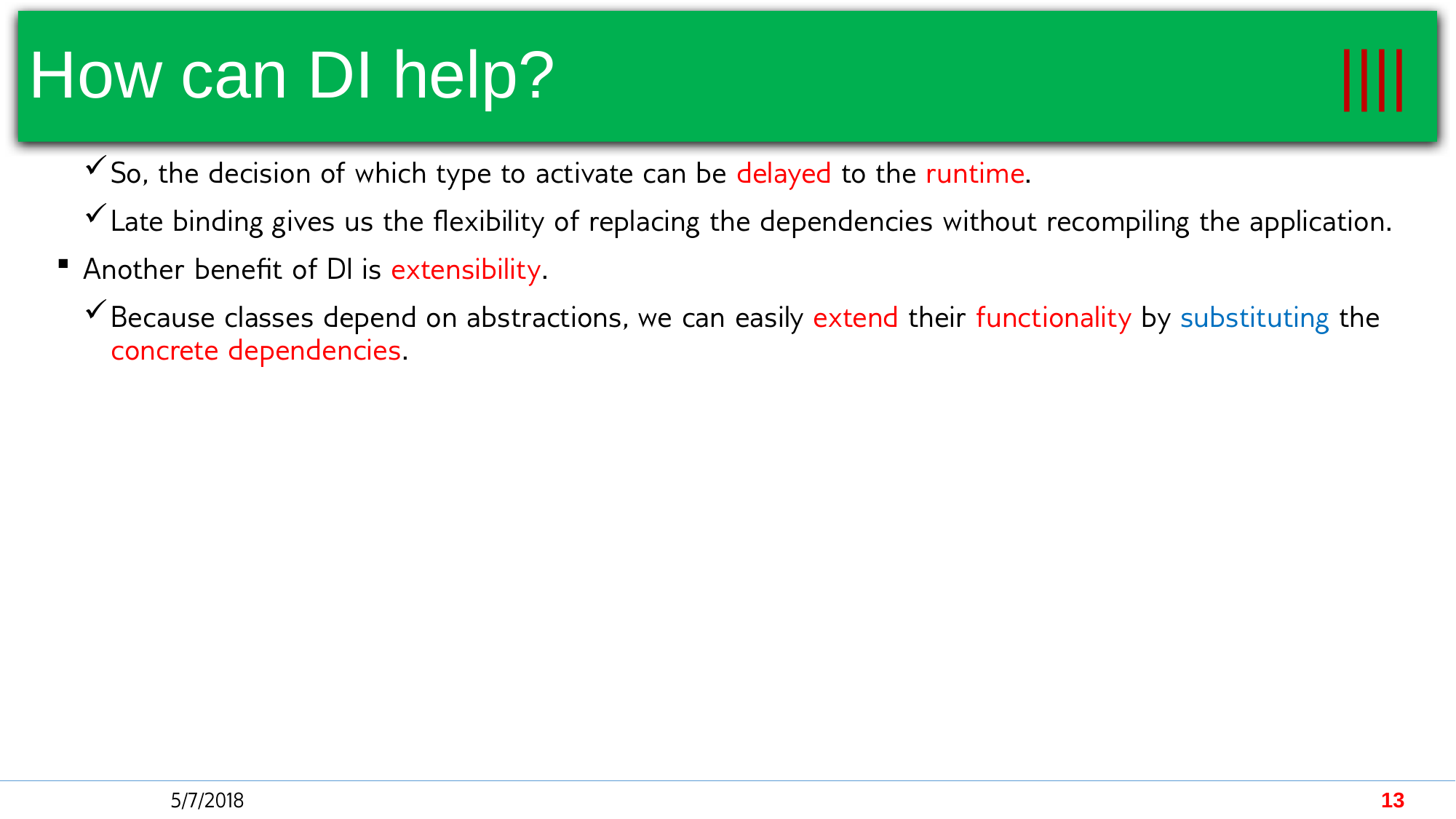

# How can DI help?								||||
So, the decision of which type to activate can be delayed to the runtime.
Late binding gives us the flexibility of replacing the dependencies without recompiling the application.
Another benefit of DI is extensibility.
Because classes depend on abstractions, we can easily extend their functionality by substituting the concrete dependencies.
5/7/2018
13